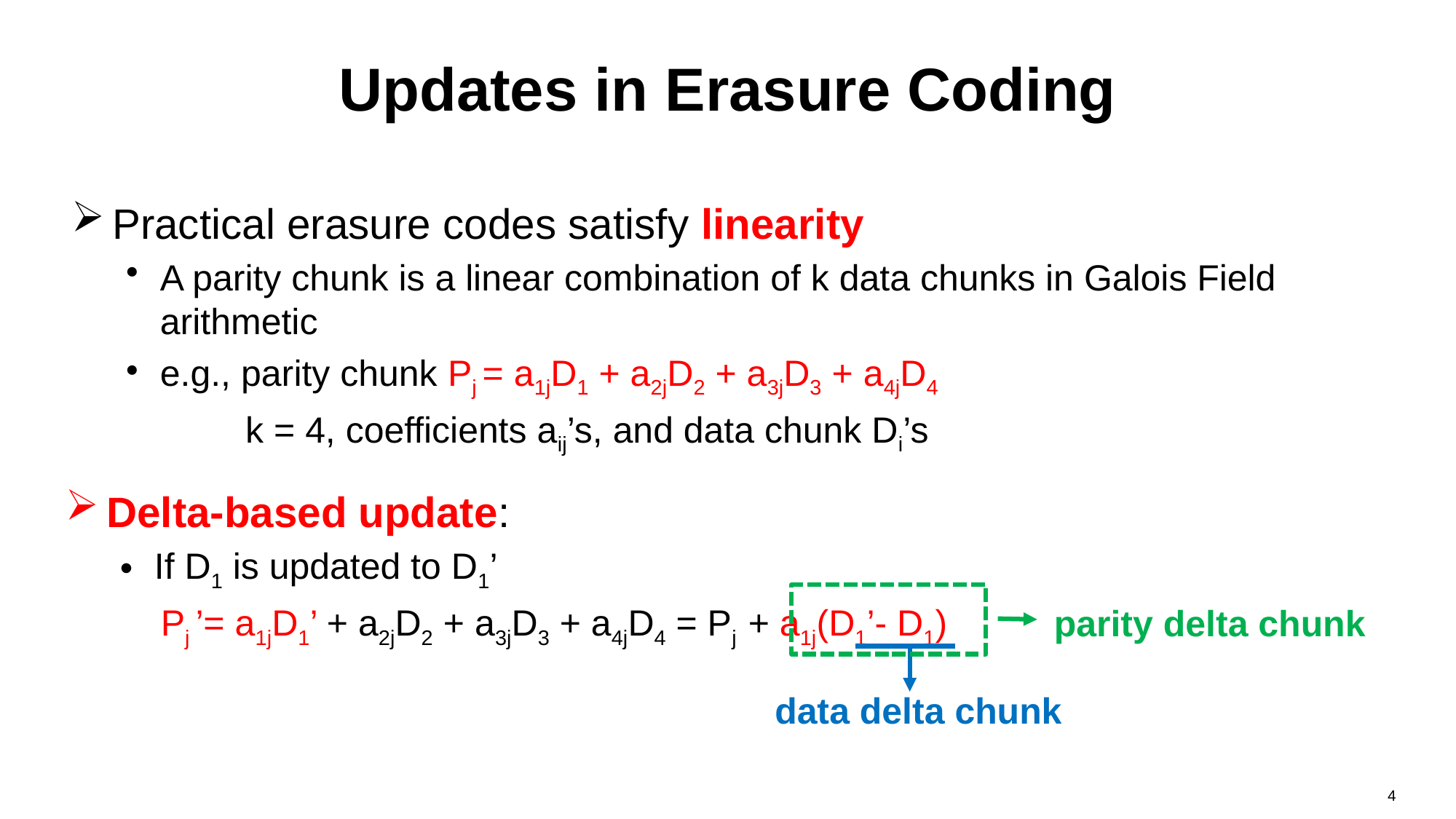

# Updates in Erasure Coding
Practical erasure codes satisfy linearity
A parity chunk is a linear combination of k data chunks in Galois Field arithmetic
e.g., parity chunk Pj = a1jD1 + a2jD2 + a3jD3 + a4jD4
	 k = 4, coefficients aij’s, and data chunk Di’s
Delta-based update:
If D1 is updated to D1’
    Pj ’= a1jD1’ + a2jD2 + a3jD3 + a4jD4 = Pj  + a1j(D1’- D1)

parity delta chunk
data delta chunk
4